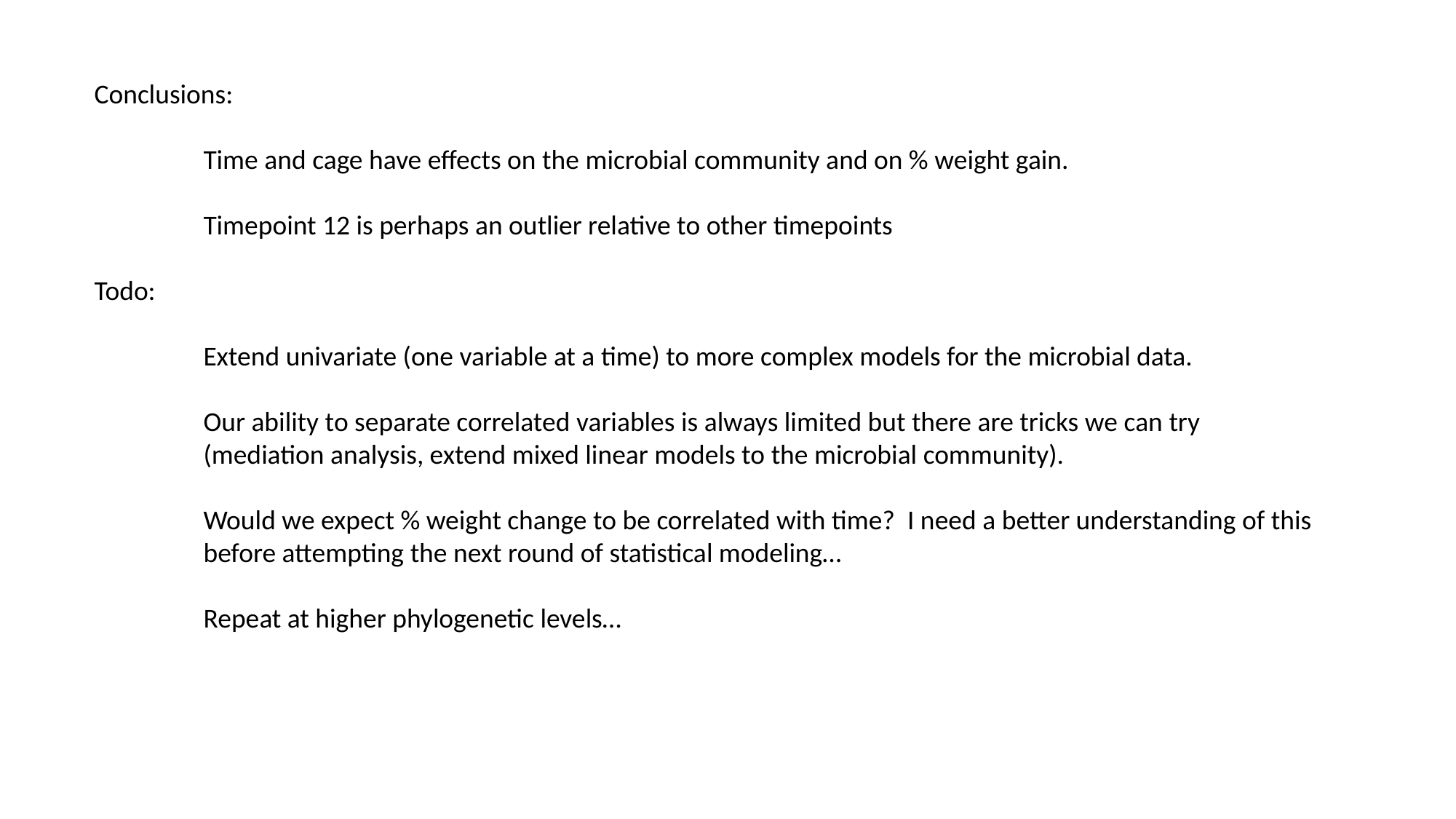

Conclusions:

	Time and cage have effects on the microbial community and on % weight gain.

	Timepoint 12 is perhaps an outlier relative to other timepoints

Todo:

	Extend univariate (one variable at a time) to more complex models for the microbial data.

	Our ability to separate correlated variables is always limited but there are tricks we can try
	(mediation analysis, extend mixed linear models to the microbial community).

	Would we expect % weight change to be correlated with time?  I need a better understanding of this
	before attempting the next round of statistical modeling…

	Repeat at higher phylogenetic levels…